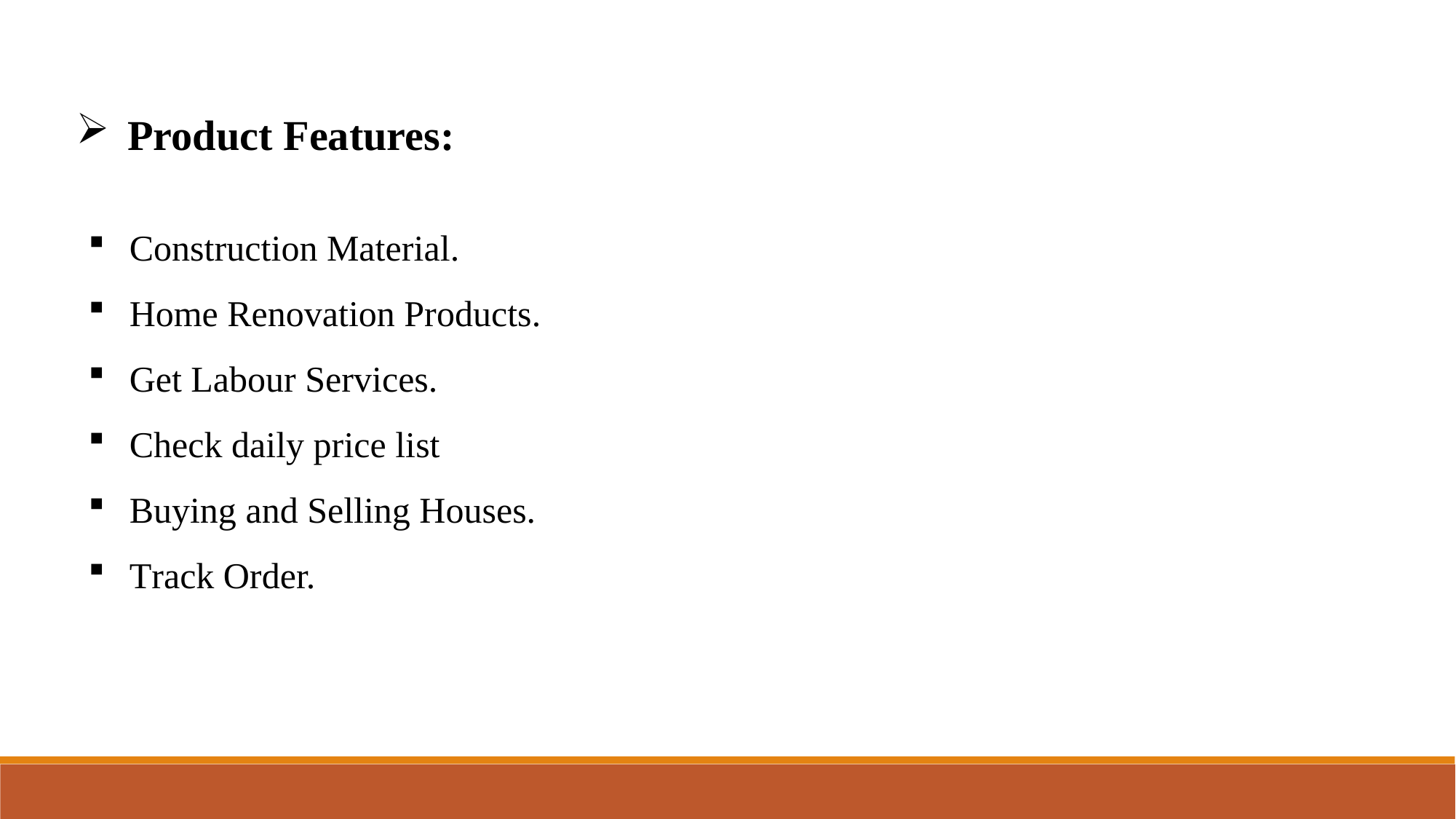

Product Features:

Construction Material.
Home Renovation Products.
Get Labour Services.
Check daily price list
Buying and Selling Houses.
Track Order.